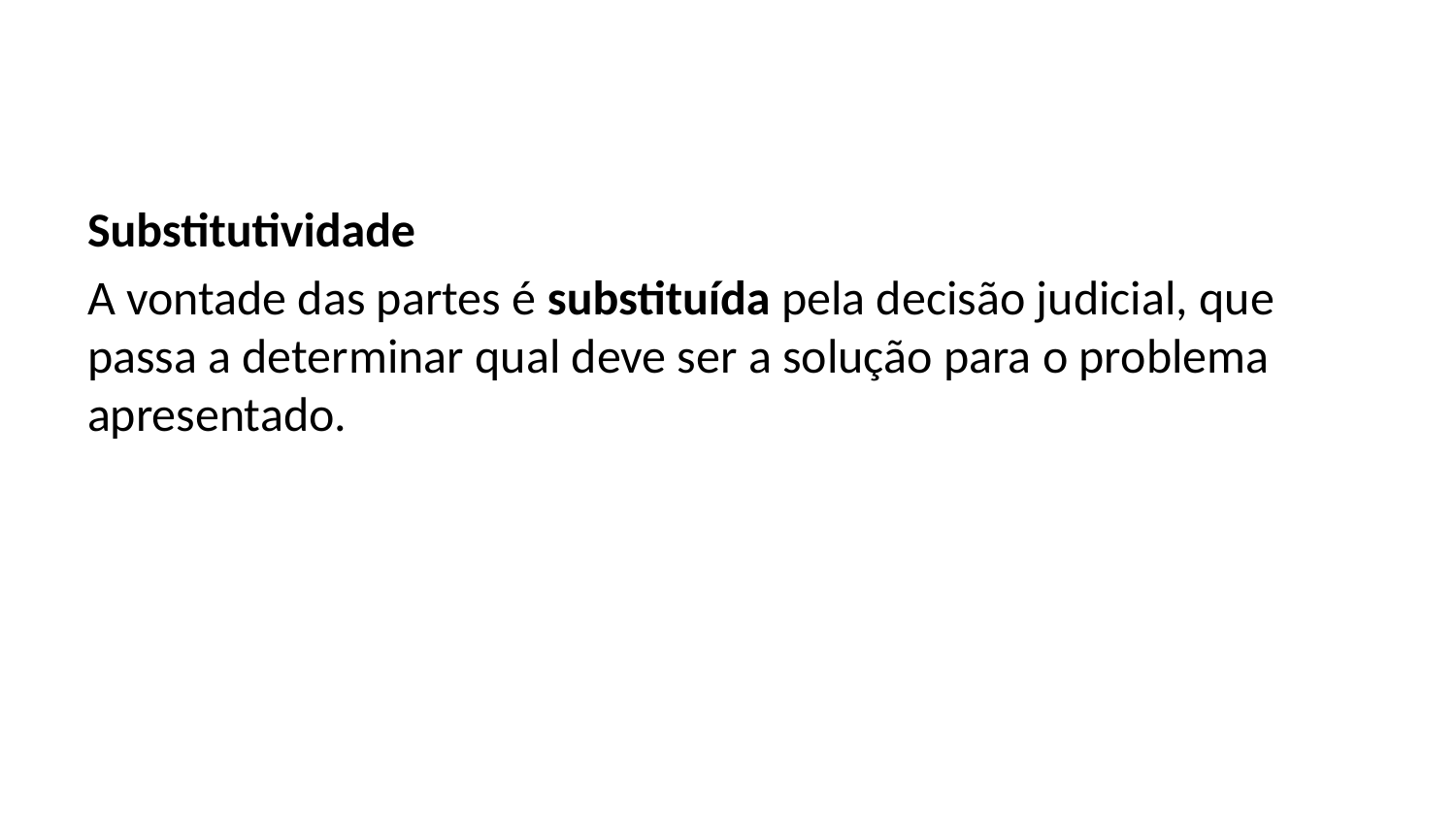

Substitutividade
A vontade das partes é substituída pela decisão judicial, que passa a determinar qual deve ser a solução para o problema apresentado.